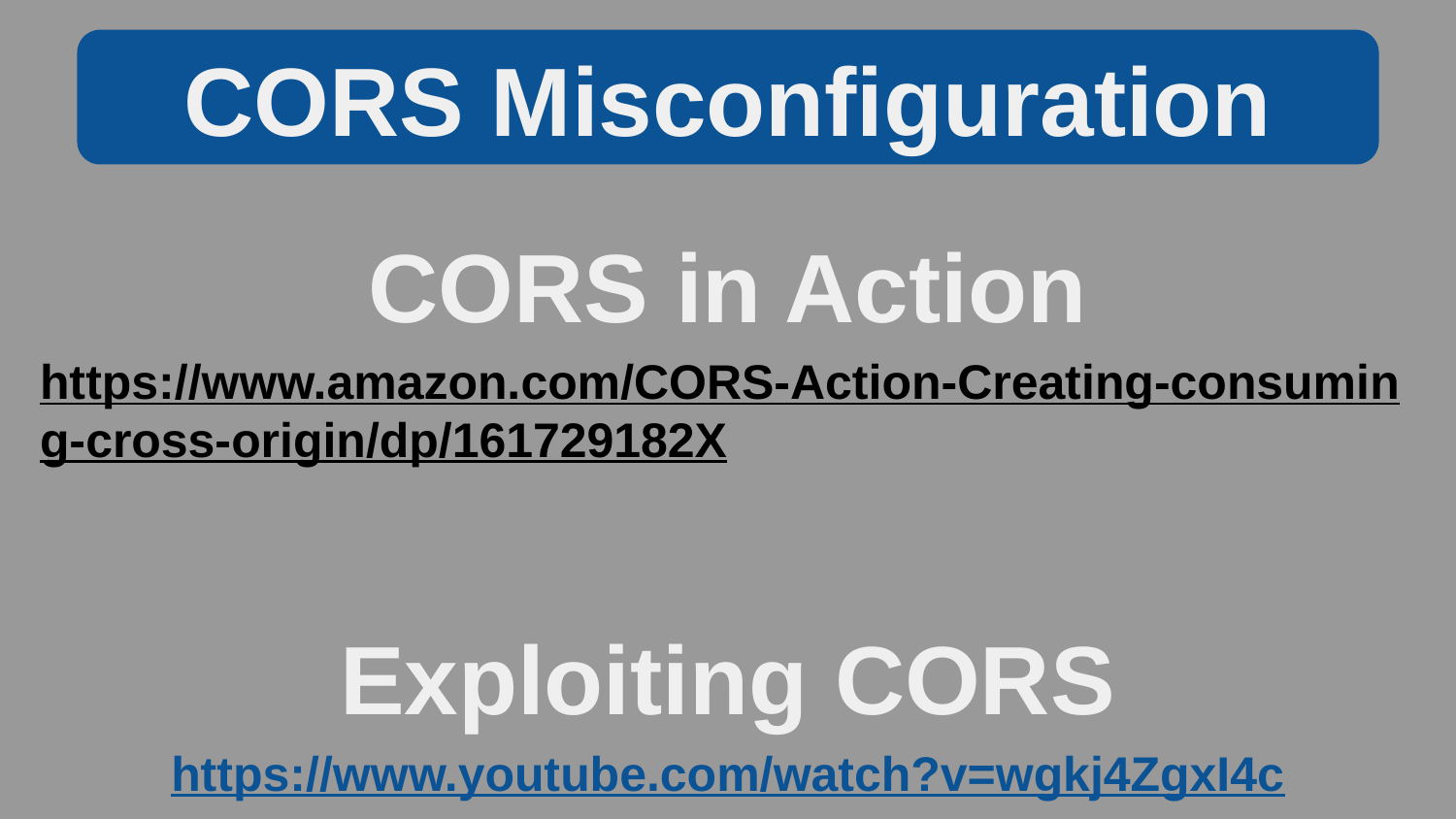

CORS Misconfiguration
CORS in Action
https://www.amazon.com/CORS-Action-Creating-consuming-cross-origin/dp/161729182X
Exploiting CORS
https://www.youtube.com/watch?v=wgkj4ZgxI4c